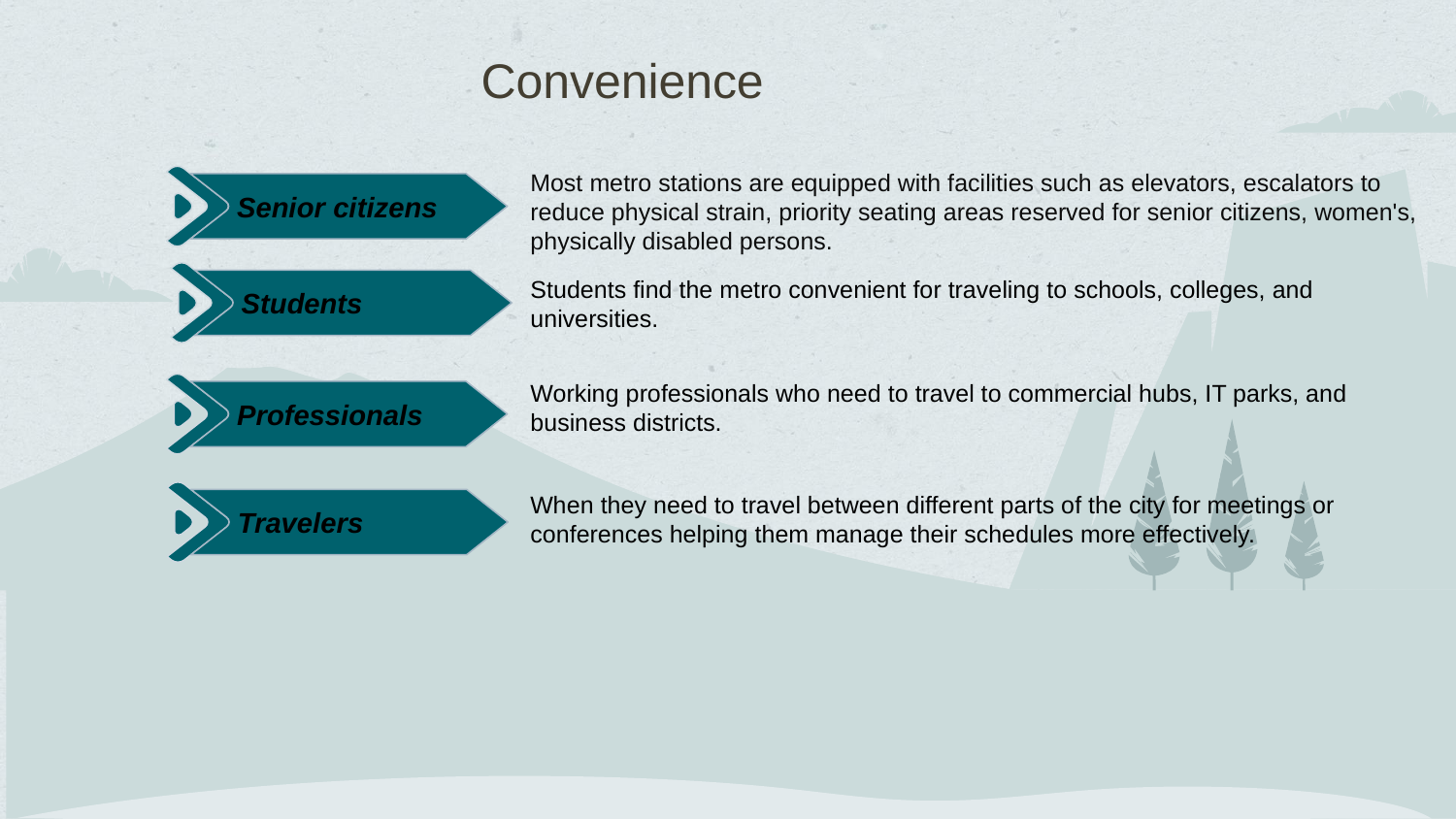

# Convenience
Most metro stations are equipped with facilities such as elevators, escalators to reduce physical strain, priority seating areas reserved for senior citizens, women's, physically disabled persons.

    Senior citizens

    Students

Students find the metro convenient for traveling to schools, colleges, and universities.
Working professionals who need to travel to commercial hubs, IT parks, and business districts.

    Professionals

    Travelers

When they need to travel between different parts of the city for meetings or conferences helping them manage their schedules more effectively.